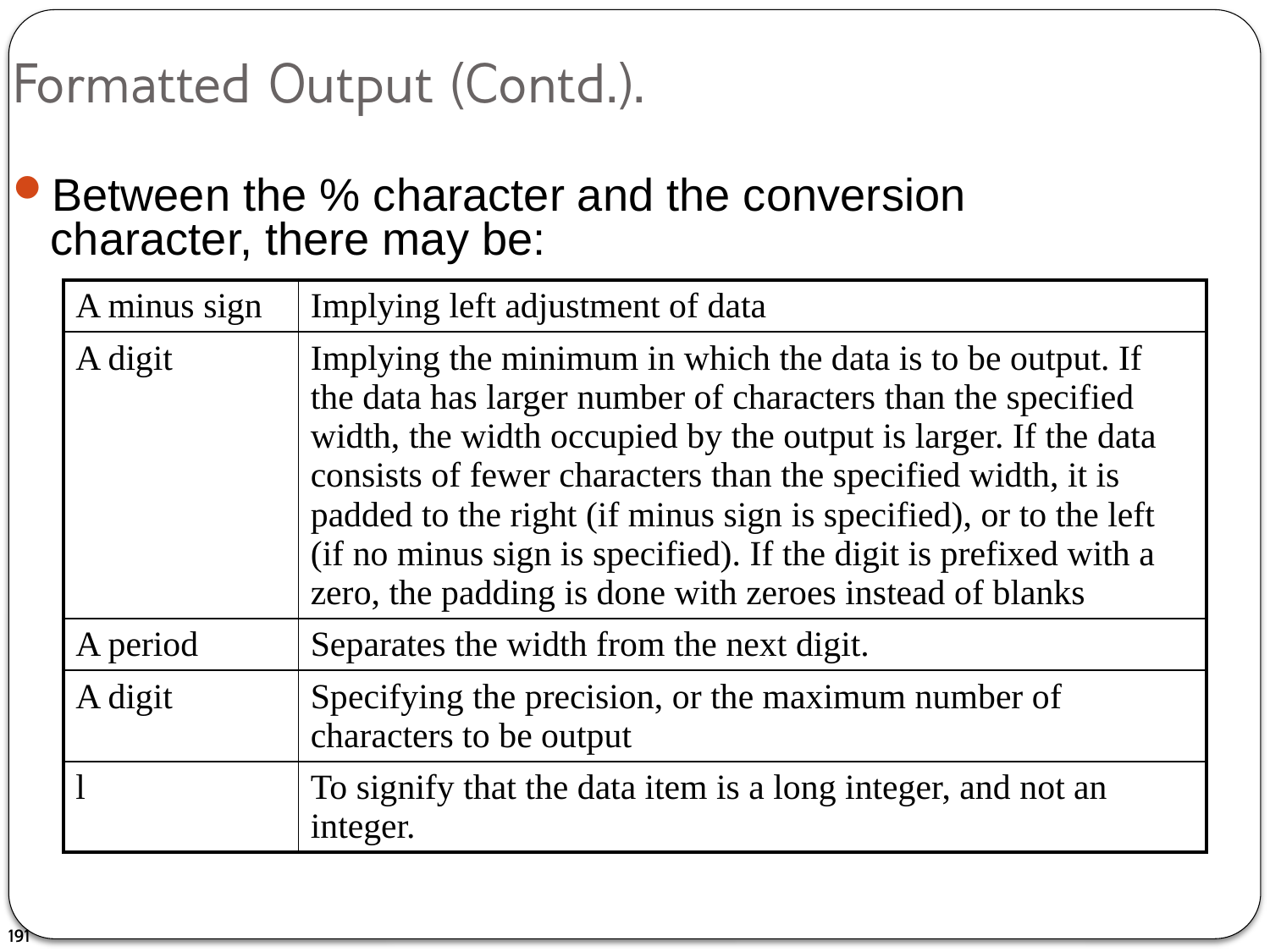

# Formatted Output (Contd.).
Between the % character and the conversion character, there may be:

| A minus sign | Implying left adjustment of data |
| --- | --- |
| A digit | Implying the minimum in which the data is to be output. If the data has larger number of characters than the specified width, the width occupied by the output is larger. If the data consists of fewer characters than the specified width, it is padded to the right (if minus sign is specified), or to the left (if no minus sign is specified). If the digit is prefixed with a zero, the padding is done with zeroes instead of blanks |
| A period | Separates the width from the next digit. |
| A digit | Specifying the precision, or the maximum number of characters to be output |
| l | To signify that the data item is a long integer, and not an integer. |